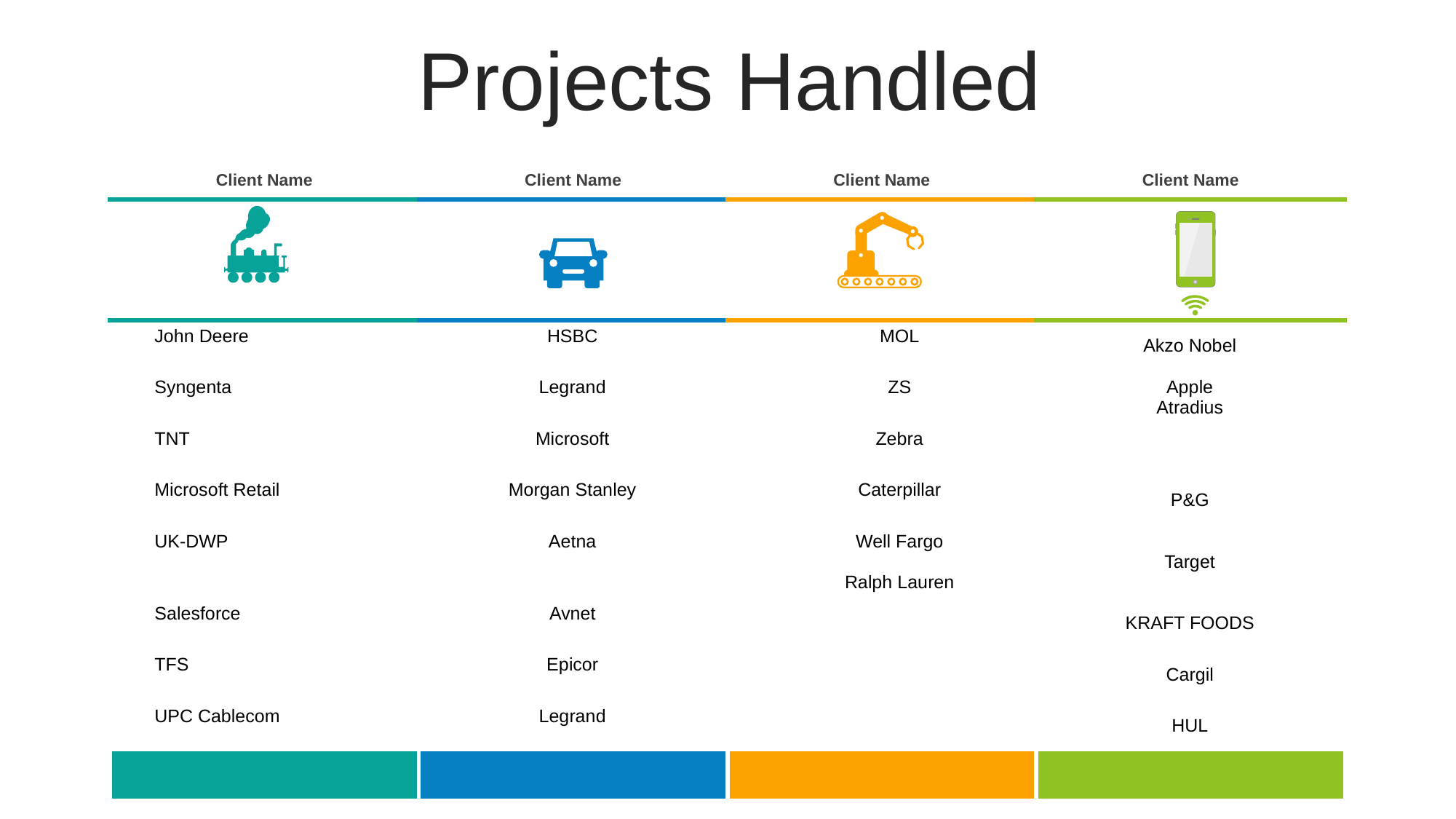

Projects Handled
| Client Name |  |  | Client Name |  |  | Client Name |  |  | Client Name |  |  |
| --- | --- | --- | --- | --- | --- | --- | --- | --- | --- | --- | --- |
|  |  |  |  |  |  |  |  |  |  |  |  |
|  | John Deere |  |  | HSBC |  |  | MOL |  |  | Akzo Nobel |  |
|  | Syngenta |  |  | Legrand |  |  | ZS |  |  | Apple Atradius |  |
|  | TNT |  |  | Microsoft |  |  | Zebra |  |  |  |  |
|  | Microsoft Retail |  |  | Morgan Stanley |  |  | Caterpillar |  |  | P&G |  |
|  | UK-DWP |  |  | Aetna |  |  | Well Fargo Ralph Lauren |  |  | Target |  |
|  | Salesforce |  |  | Avnet |  |  |  |  |  | KRAFT FOODS |  |
|  | TFS |  |  | Epicor |  |  |  |  |  | Cargil |  |
|  | UPC Cablecom |  |  | Legrand |  |  |  |  |  | HUL |  |
|  |  |  |  |  |  |  |  |  |  |  |  |